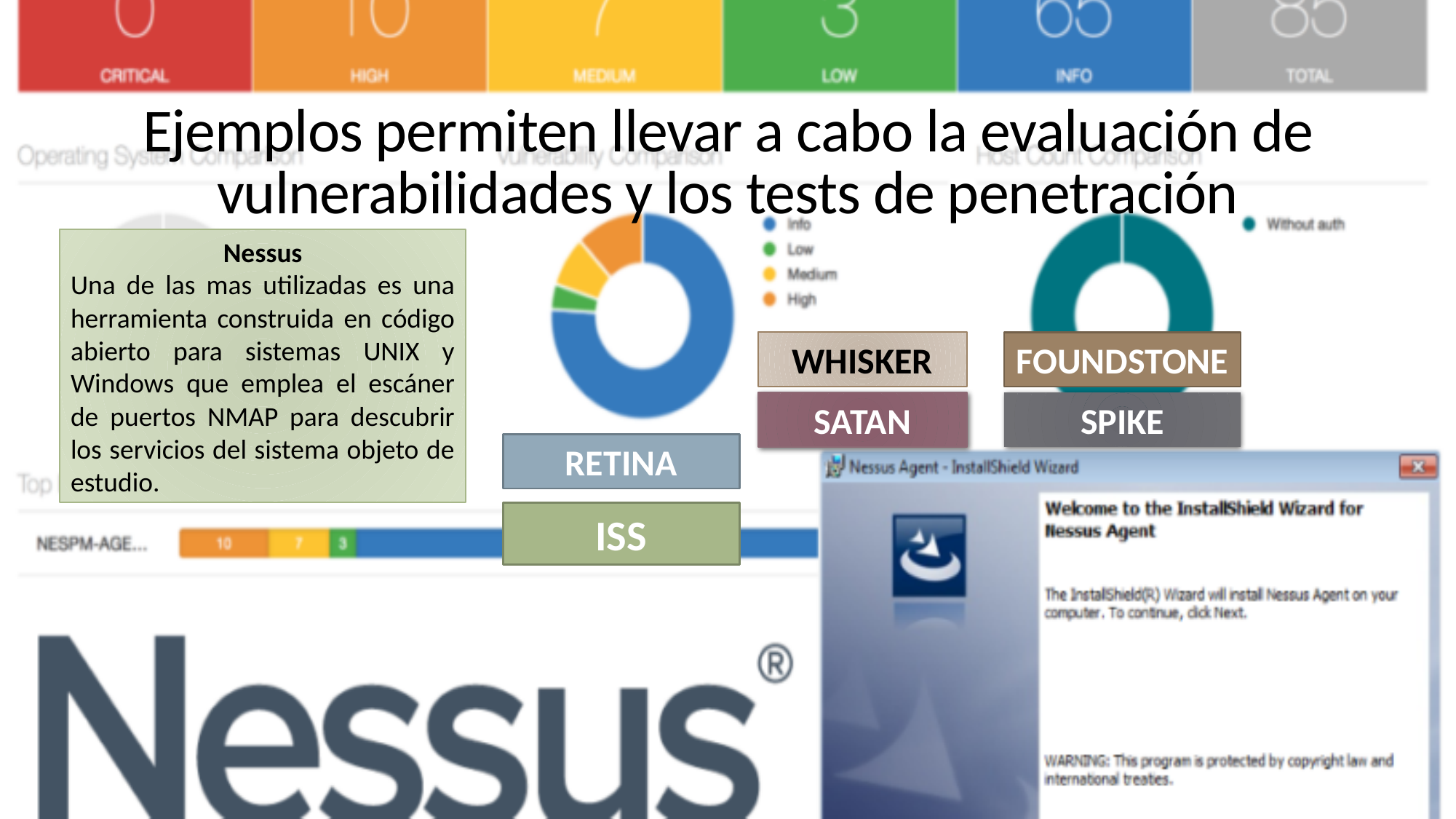

# Ejemplos permiten llevar a cabo la evaluación de vulnerabilidades y los tests de penetración
Nessus
Una de las mas utilizadas es una herramienta construida en código abierto para sistemas UNIX y Windows que emplea el escáner de puertos NMAP para descubrir los servicios del sistema objeto de estudio.
FOUNDSTONE
WHISKER
SATAN
SPIKE
RETINA
ISS